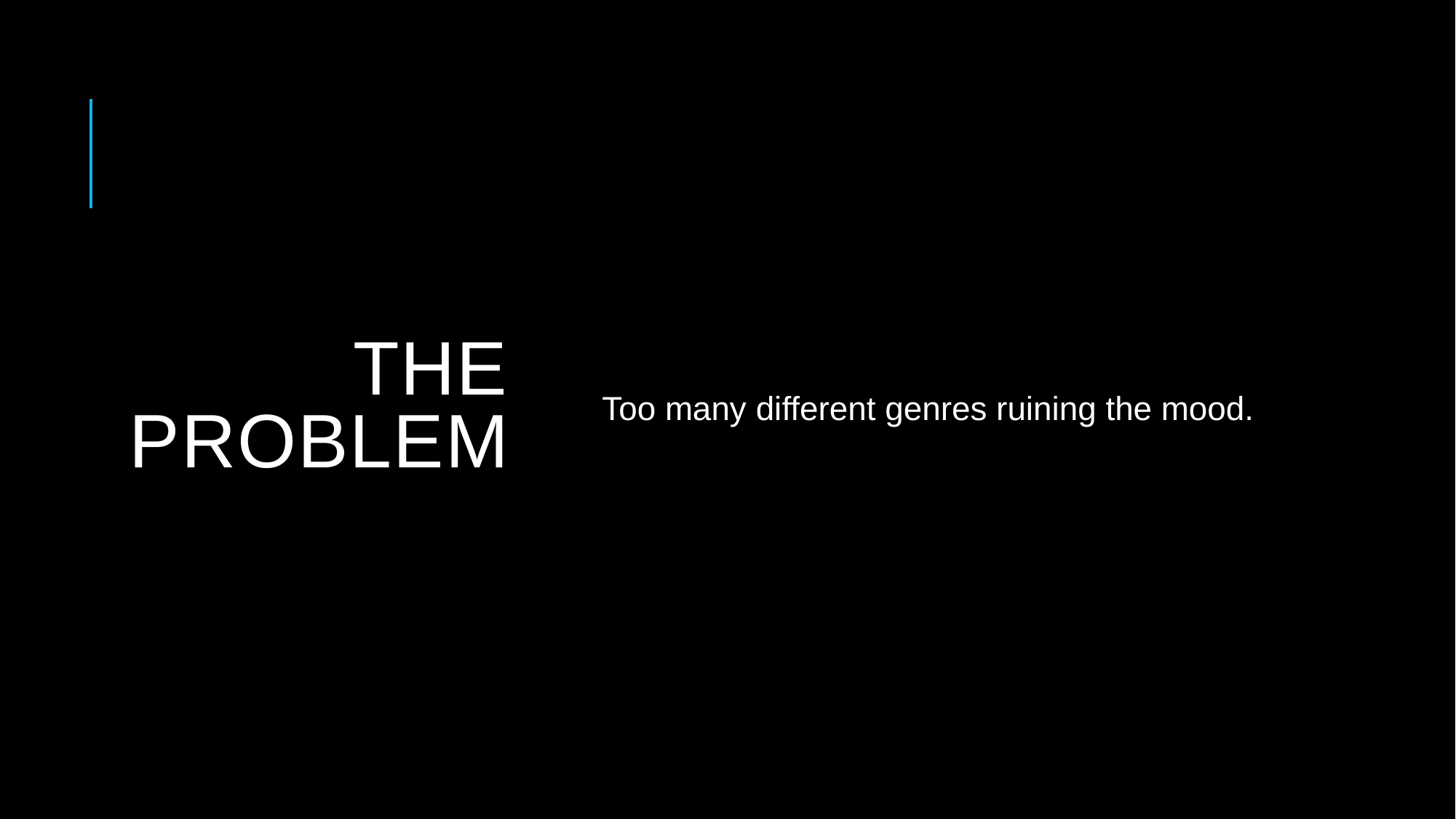

# The problem
Too many different genres ruining the mood.